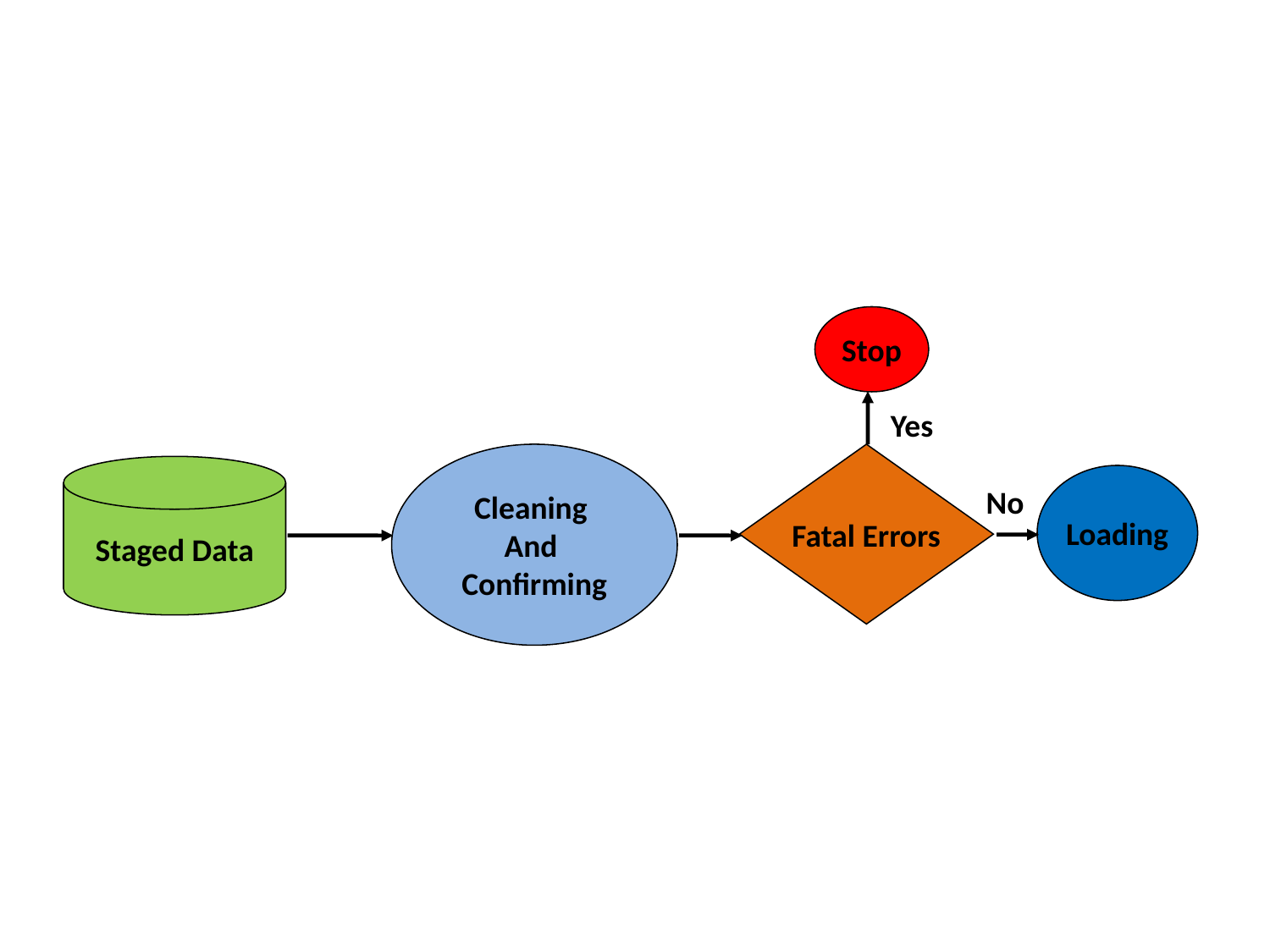

Stop

Yes
Cleaning
And
Confirming
Fatal Errors
Staged Data
Loading
No